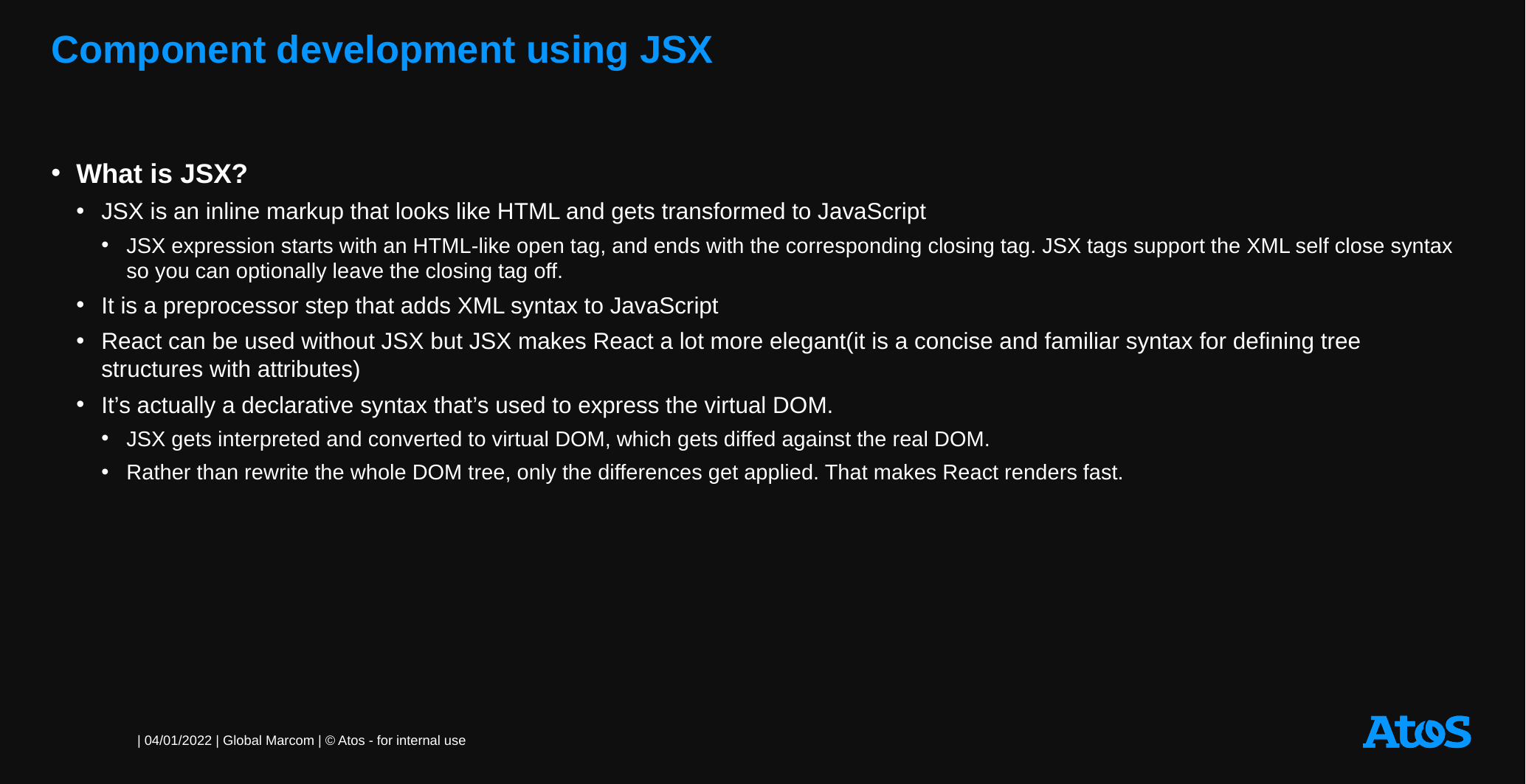

# Component development using JSX
What is JSX?
JSX is an inline markup that looks like HTML and gets transformed to JavaScript
JSX expression starts with an HTML-like open tag, and ends with the corresponding closing tag. JSX tags support the XML self close syntax so you can optionally leave the closing tag off.
It is a preprocessor step that adds XML syntax to JavaScript
React can be used without JSX but JSX makes React a lot more elegant(it is a concise and familiar syntax for defining tree structures with attributes)
It’s actually a declarative syntax that’s used to express the virtual DOM.
JSX gets interpreted and converted to virtual DOM, which gets diffed against the real DOM.
Rather than rewrite the whole DOM tree, only the differences get applied. That makes React renders fast.